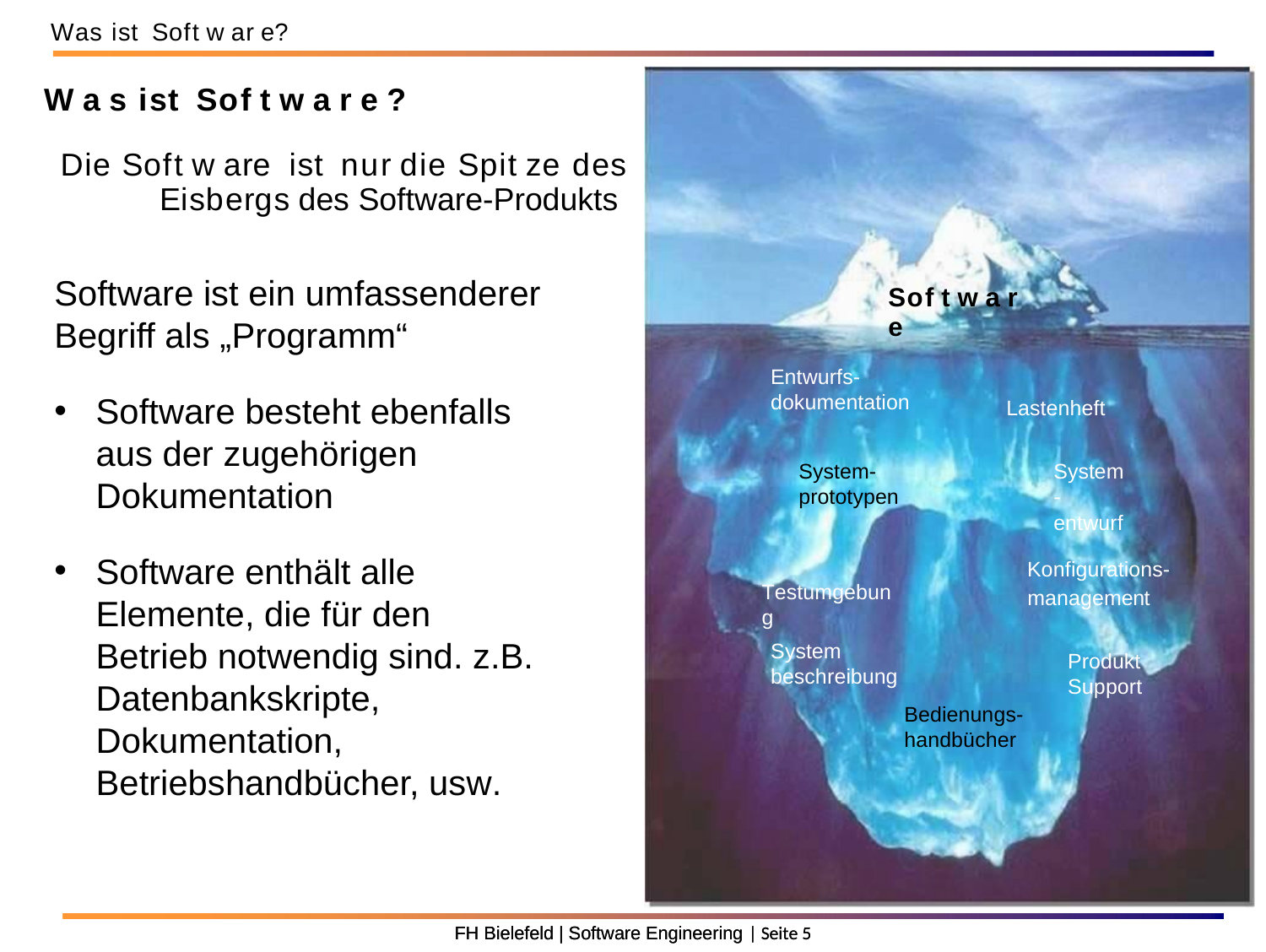

Was ist  Soft w ar e?

W a s ist  Sof t w a r e ?

Die Soft w are  ist  nur die Spit ze des Eisbergs des Software-Produkts
Software ist ein umfassenderer Begriff als „Programm“

Software besteht ebenfalls aus der zugehörigen Dokumentation

Software enthält alle Elemente, die für den Betrieb notwendig sind. z.B. Datenbankskripte, Dokumentation, Betriebshandbücher, usw.

Sof t w a r e
Entwurfs- dokumentation
Lastenheft
System- entwurf
System- prototypen
Konfigurations- management
Testumgebung
System beschreibung
Produkt Support
Bedienungs- handbücher